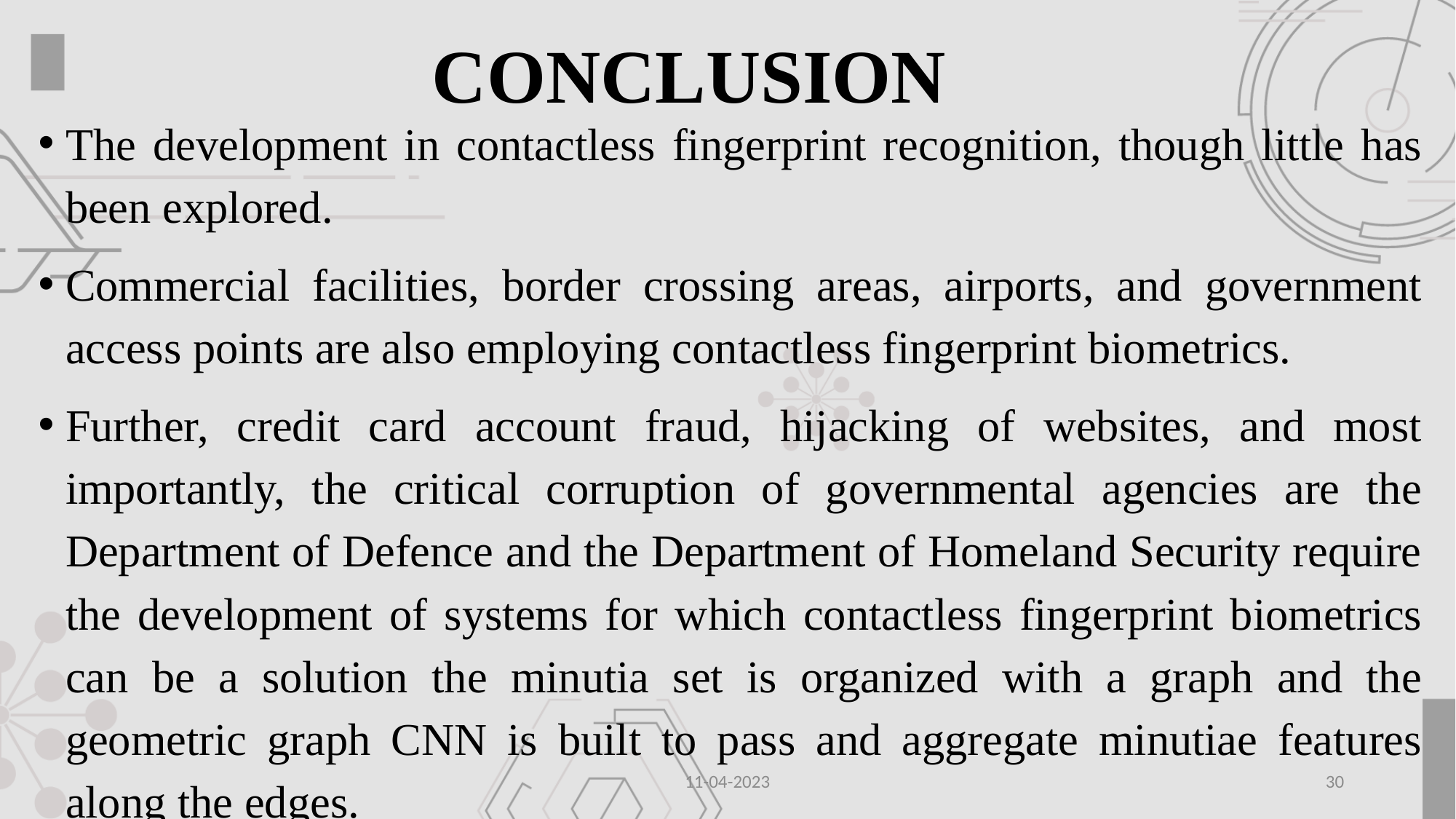

# CONCLUSION
The development in contactless fingerprint recognition, though little has been explored.
Commercial facilities, border crossing areas, airports, and government access points are also employing contactless fingerprint biometrics.
Further, credit card account fraud, hijacking of websites, and most importantly, the critical corruption of governmental agencies are the Department of Defence and the Department of Homeland Security require the development of systems for which contactless fingerprint biometrics can be a solution the minutia set is organized with a graph and the geometric graph CNN is built to pass and aggregate minutiae features along the edges.

11-04-2023
30